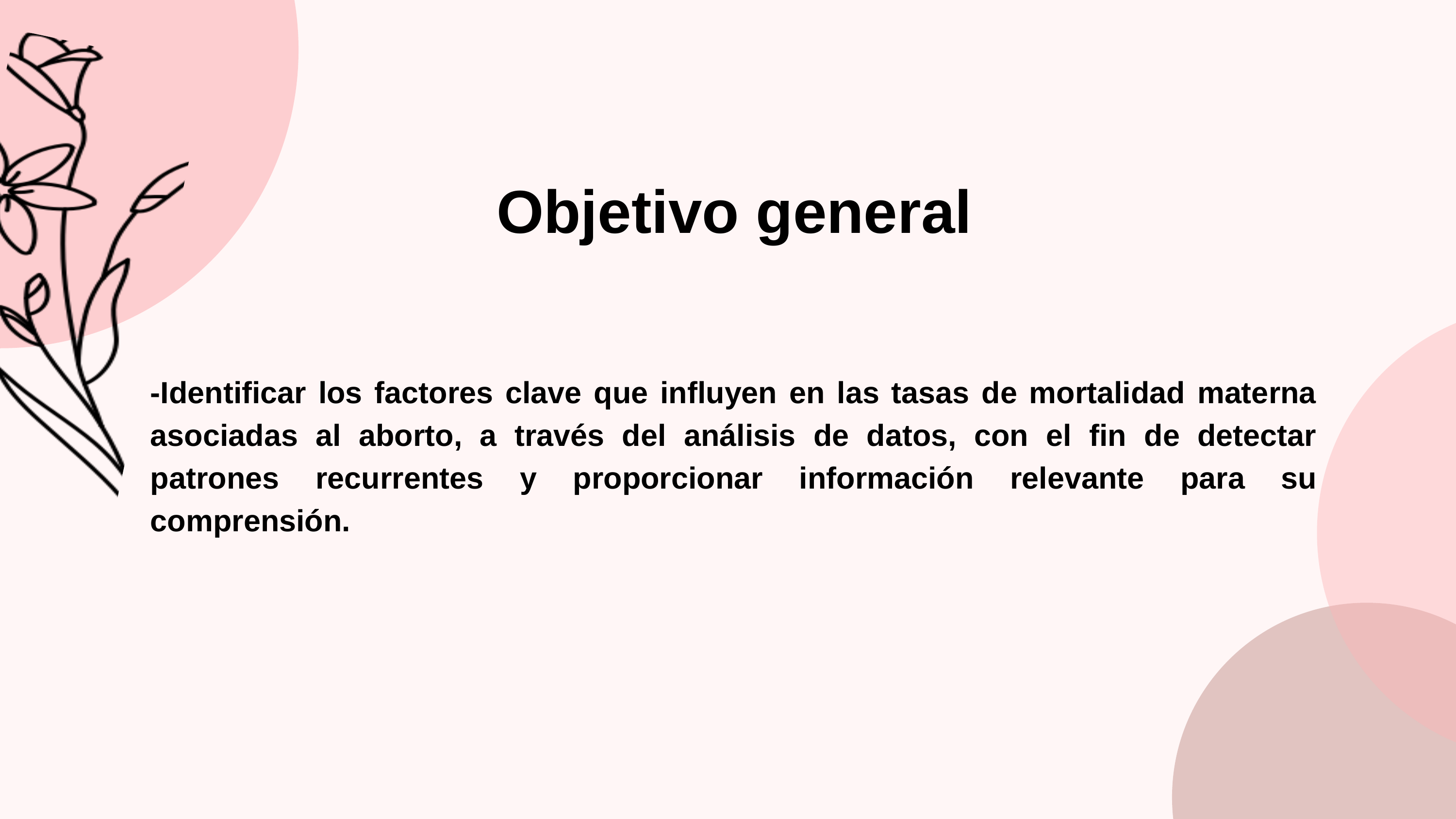

Objetivo general

-Identificar los factores clave que influyen en las tasas de mortalidad materna asociadas al aborto, a través del análisis de datos, con el fin de detectar patrones recurrentes y proporcionar información relevante para su comprensión.